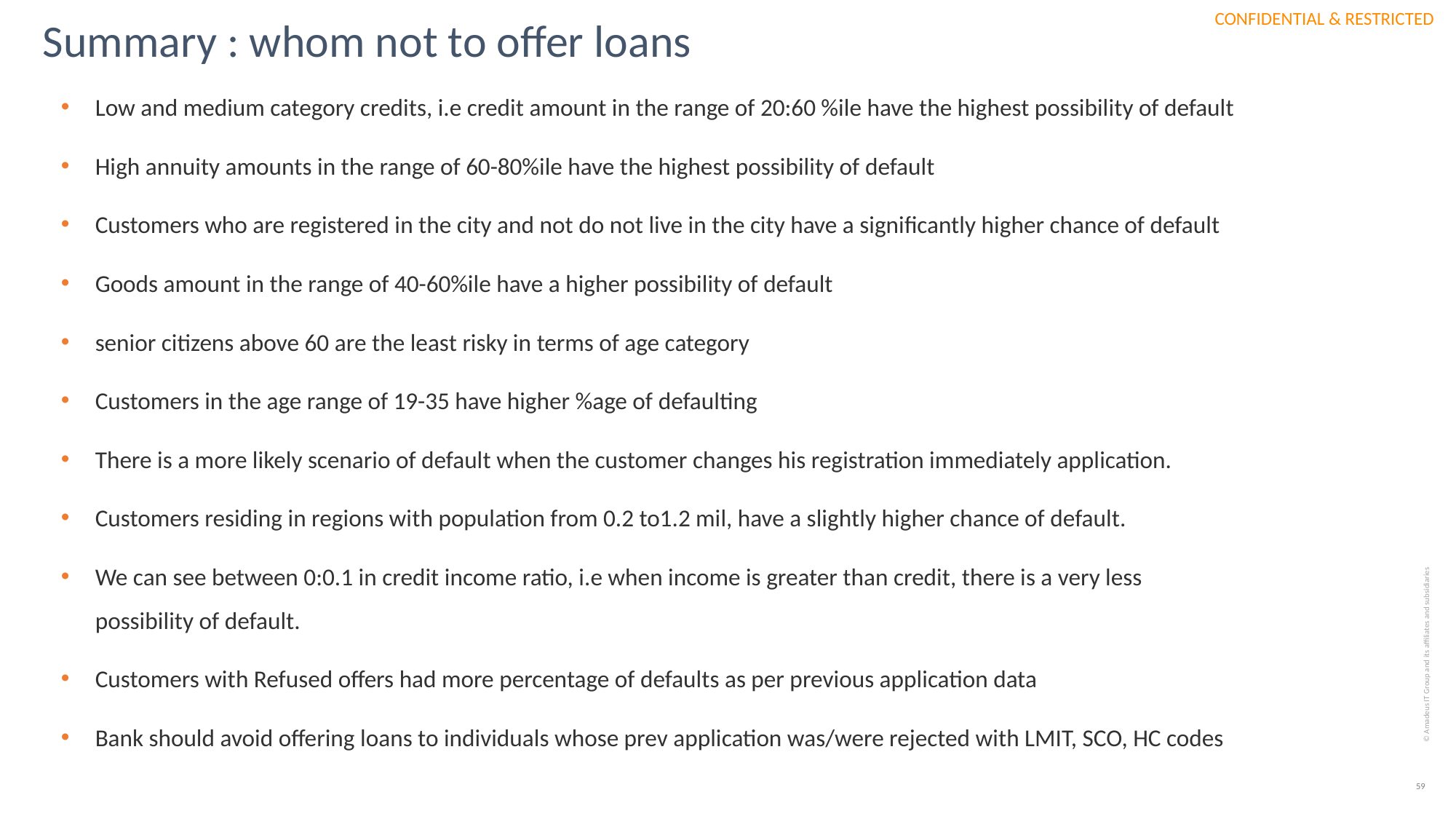

# Summary : whom not to offer loans
Low and medium category credits, i.e credit amount in the range of 20:60 %ile have the highest possibility of default
High annuity amounts in the range of 60-80%ile have the highest possibility of default
Customers who are registered in the city and not do not live in the city have a significantly higher chance of default
Goods amount in the range of 40-60%ile have a higher possibility of default
senior citizens above 60 are the least risky in terms of age category
Customers in the age range of 19-35 have higher %age of defaulting
There is a more likely scenario of default when the customer changes his registration immediately application.
Customers residing in regions with population from 0.2 to1.2 mil, have a slightly higher chance of default.
We can see between 0:0.1 in credit income ratio, i.e when income is greater than credit, there is a very less possibility of default.
Customers with Refused offers had more percentage of defaults as per previous application data
Bank should avoid offering loans to individuals whose prev application was/were rejected with LMIT, SCO, HC codes

© Amadeus IT Group and its affiliates and subsidiaries
59